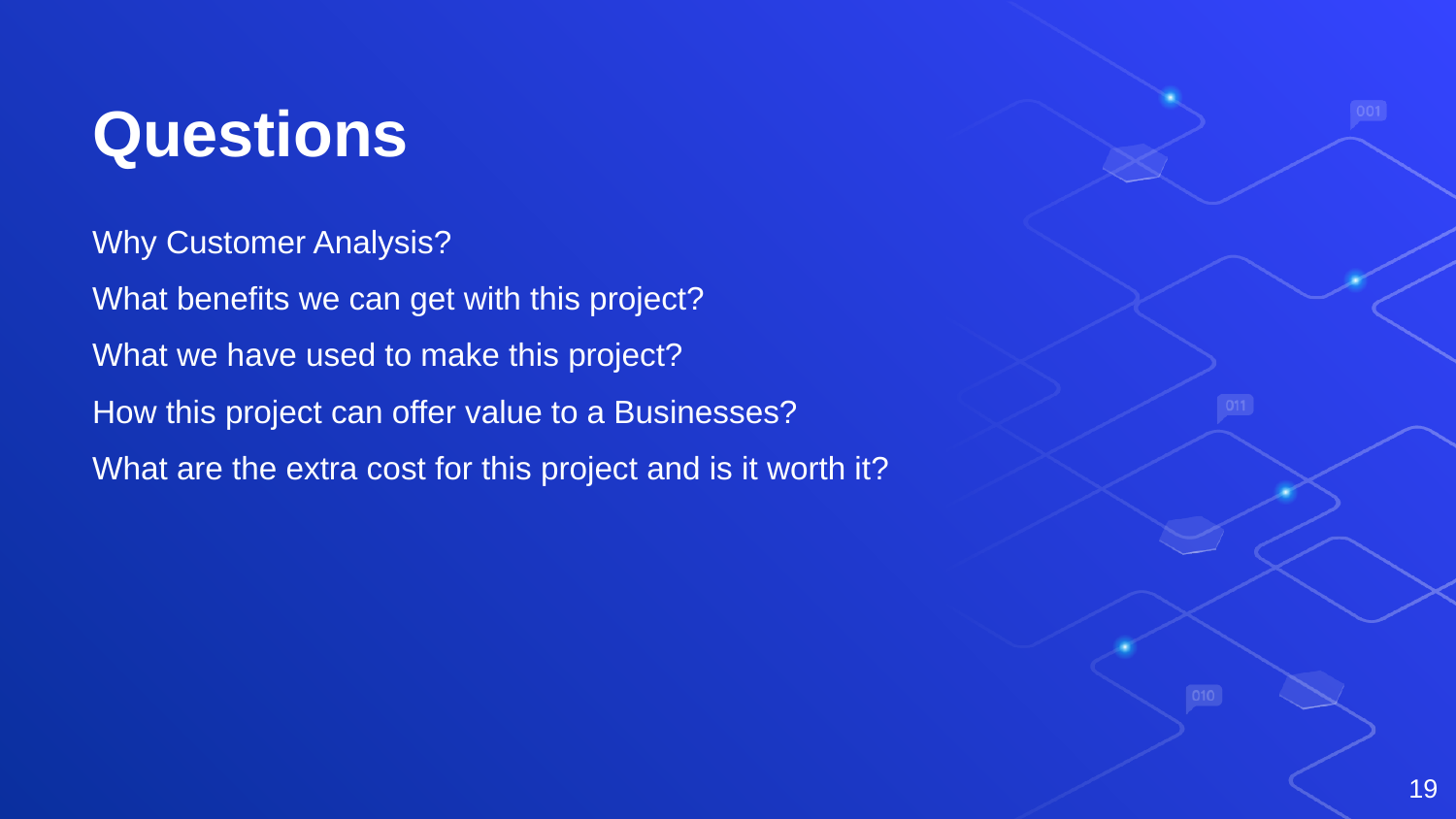

# Questions
Why Customer Analysis?
What benefits we can get with this project?
What we have used to make this project?
How this project can offer value to a Businesses?
What are the extra cost for this project and is it worth it?

19